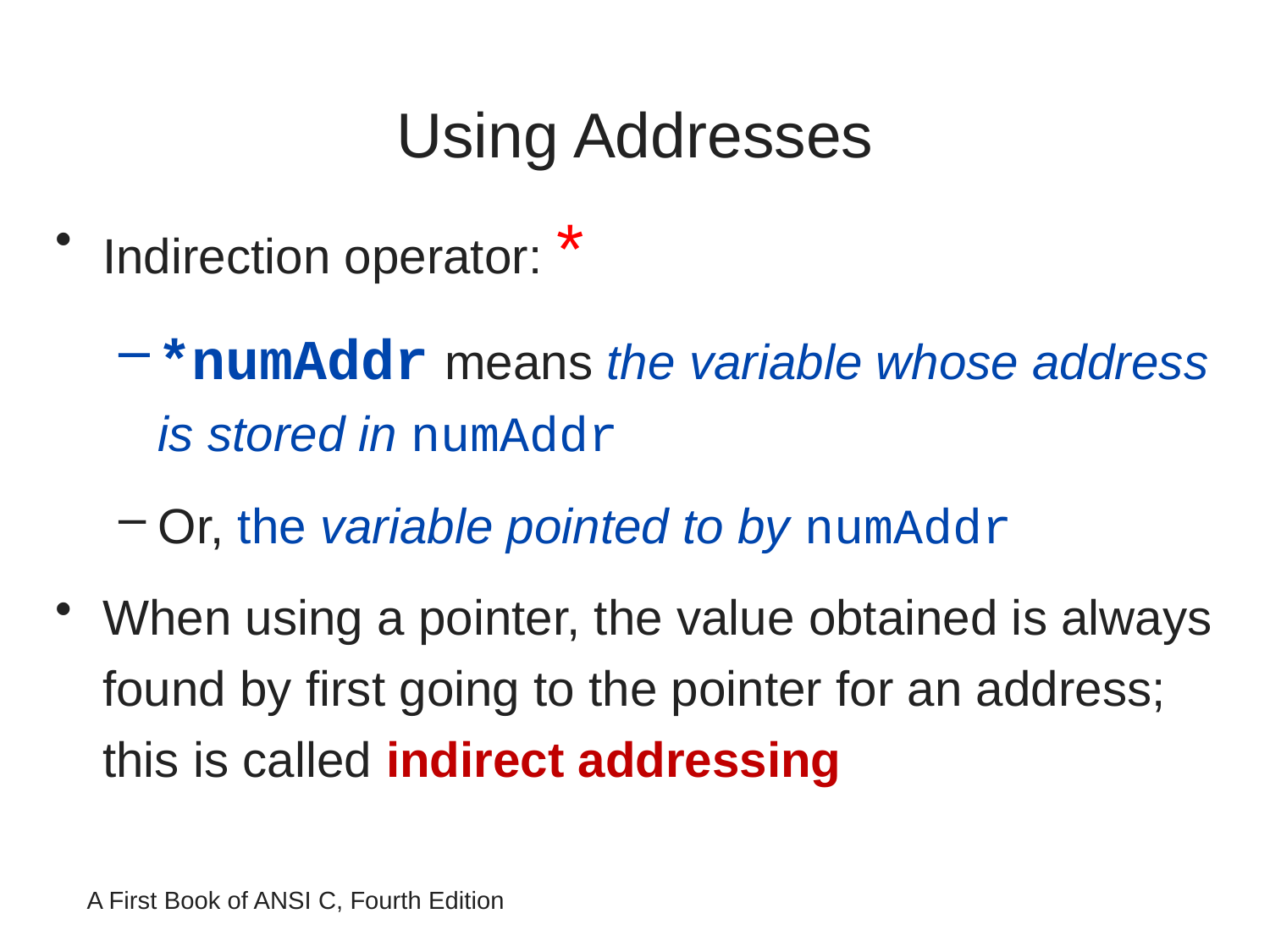

# Using Addresses
Indirection operator: *
*numAddr means the variable whose address is stored in numAddr
Or, the variable pointed to by numAddr
When using a pointer, the value obtained is always found by first going to the pointer for an address; this is called indirect addressing
A First Book of ANSI C, Fourth Edition
34